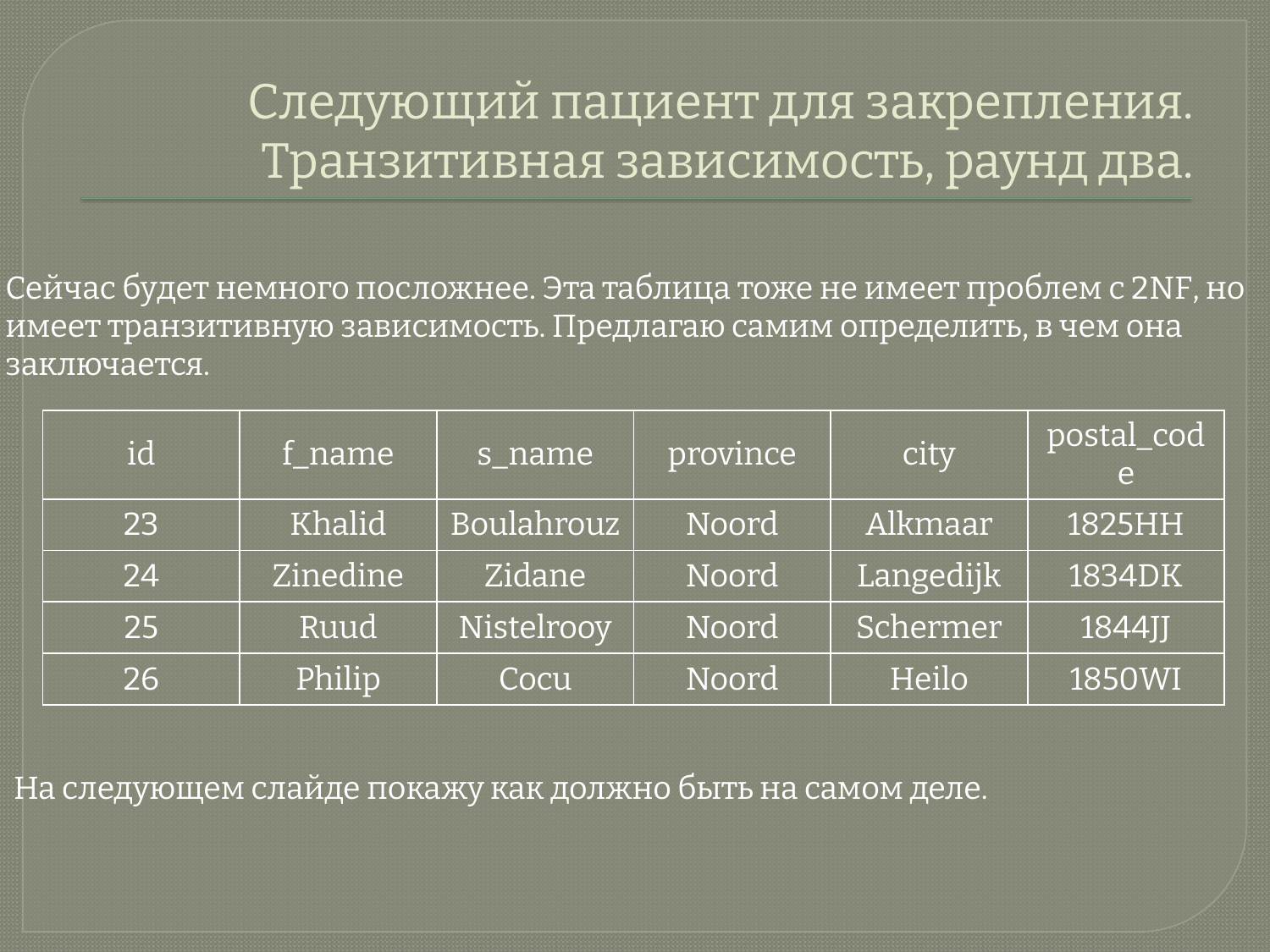

# Следующий пациент для закрепления. Транзитивная зависимость, раунд два.
Сейчас будет немного посложнее. Эта таблица тоже не имеет проблем с 2NF, но
имеет транзитивную зависимость. Предлагаю самим определить, в чем она
заключается.
| id | f\_name | s\_name | province | city | postal\_code |
| --- | --- | --- | --- | --- | --- |
| 23 | Khalid | Boulahrouz | Noord | Alkmaar | 1825HH |
| 24 | Zinedine | Zidane | Noord | Langedijk | 1834DK |
| 25 | Ruud | Nistelrooy | Noord | Schermer | 1844JJ |
| 26 | Philip | Cocu | Noord | Heilo | 1850WI |
На следующем слайде покажу как должно быть на самом деле.